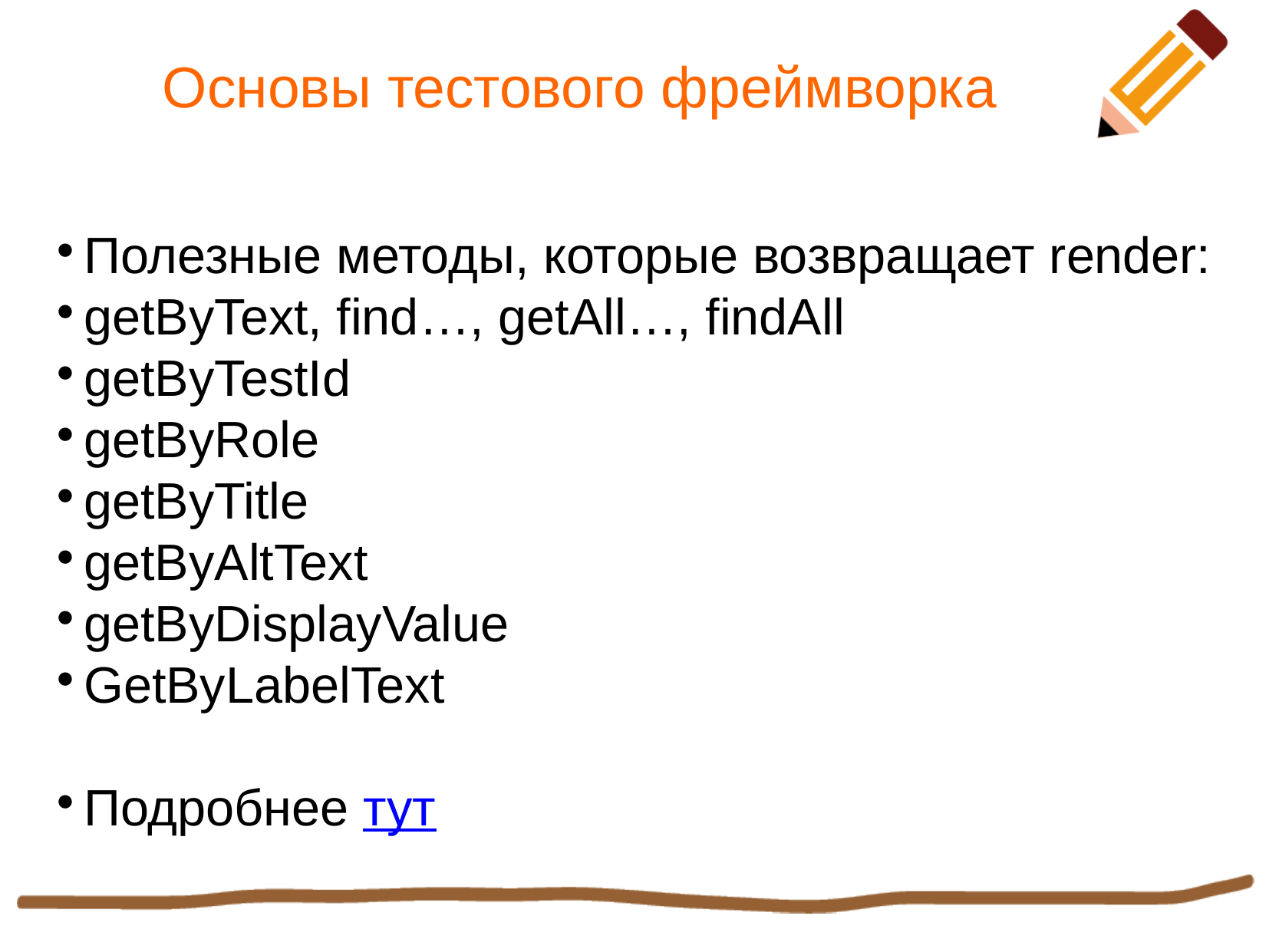

Основы тестового фреймворка
Полезные методы, которые возвращает render:
getByText, find…, getAll…, findAll
getByTestId
getByRole
getByTitle
getByAltText
getByDisplayValue
GetByLabelText

Подробнее тут